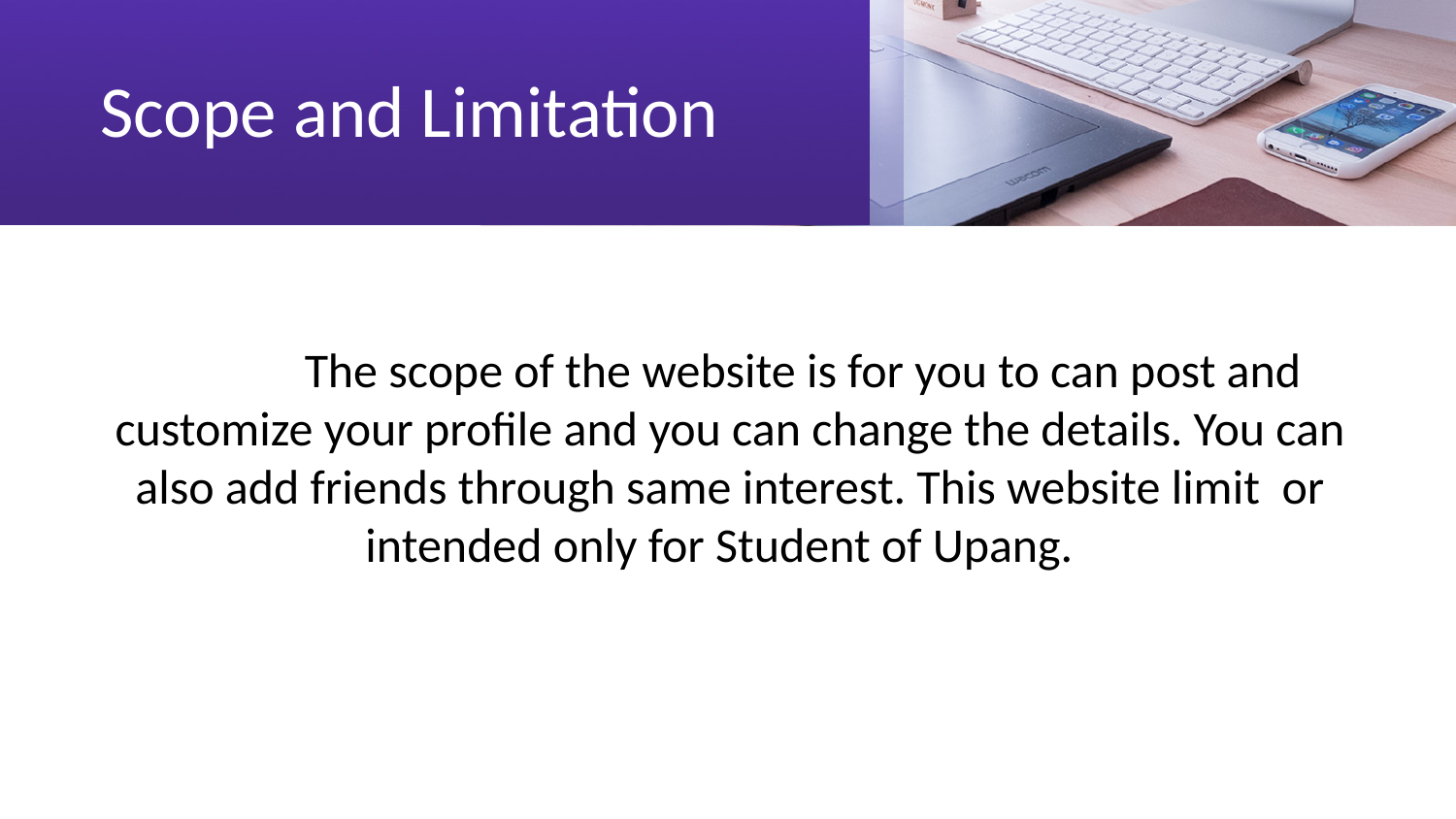

# Scope and Limitation
	The scope of the website is for you to can post and customize your profile and you can change the details. You can also add friends through same interest. This website limit  or intended only for Student of Upang.